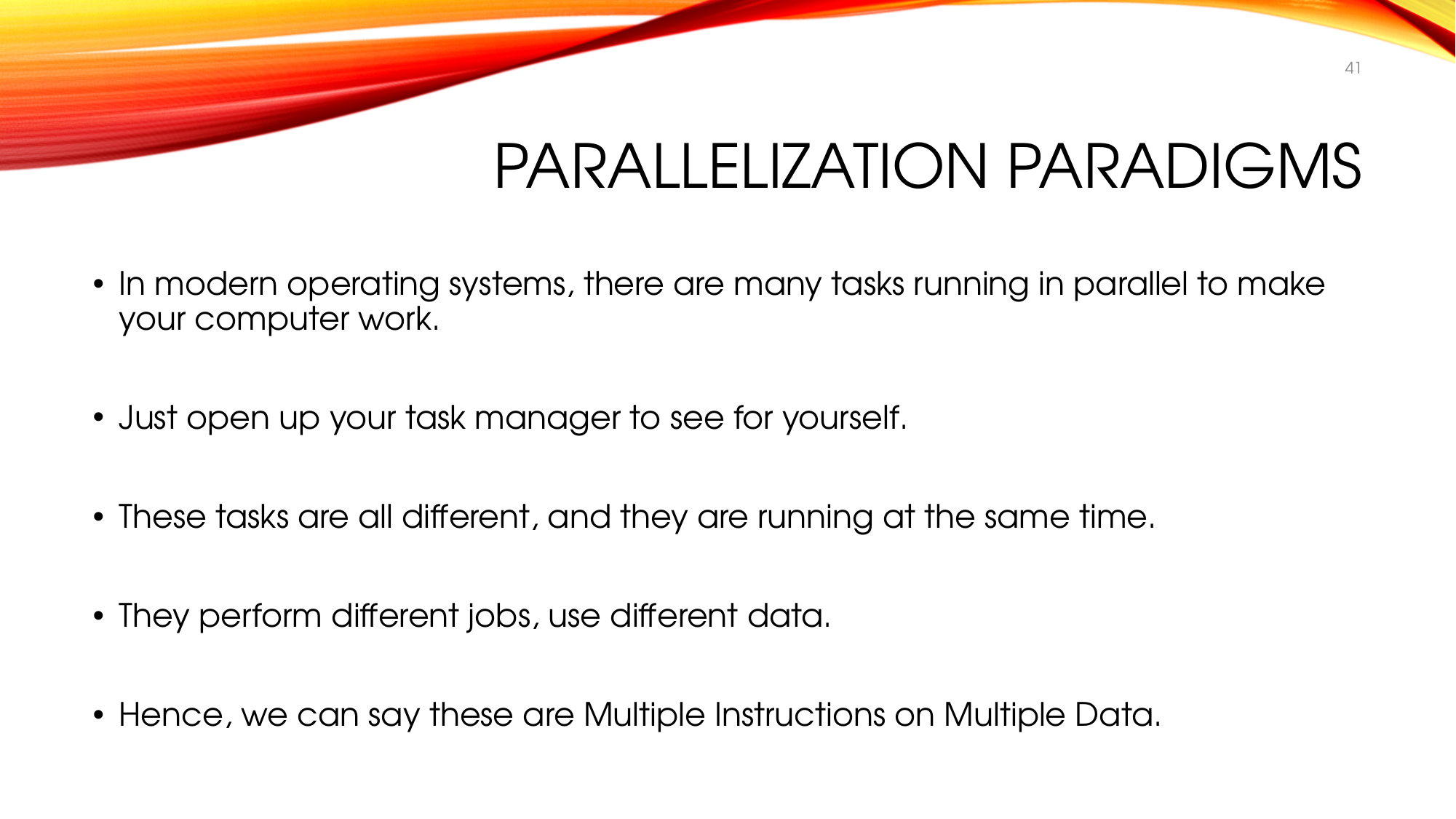

41
# PARALLELIZATION PARADIGMS
In modern operating systems, there are many tasks running in parallel to make your computer work.

Just open up your task manager to see for yourself.

These tasks are all different, and they are running at the same time.

They perform different jobs, use different data.

Hence, we can say these are Multiple Instructions on Multiple Data.